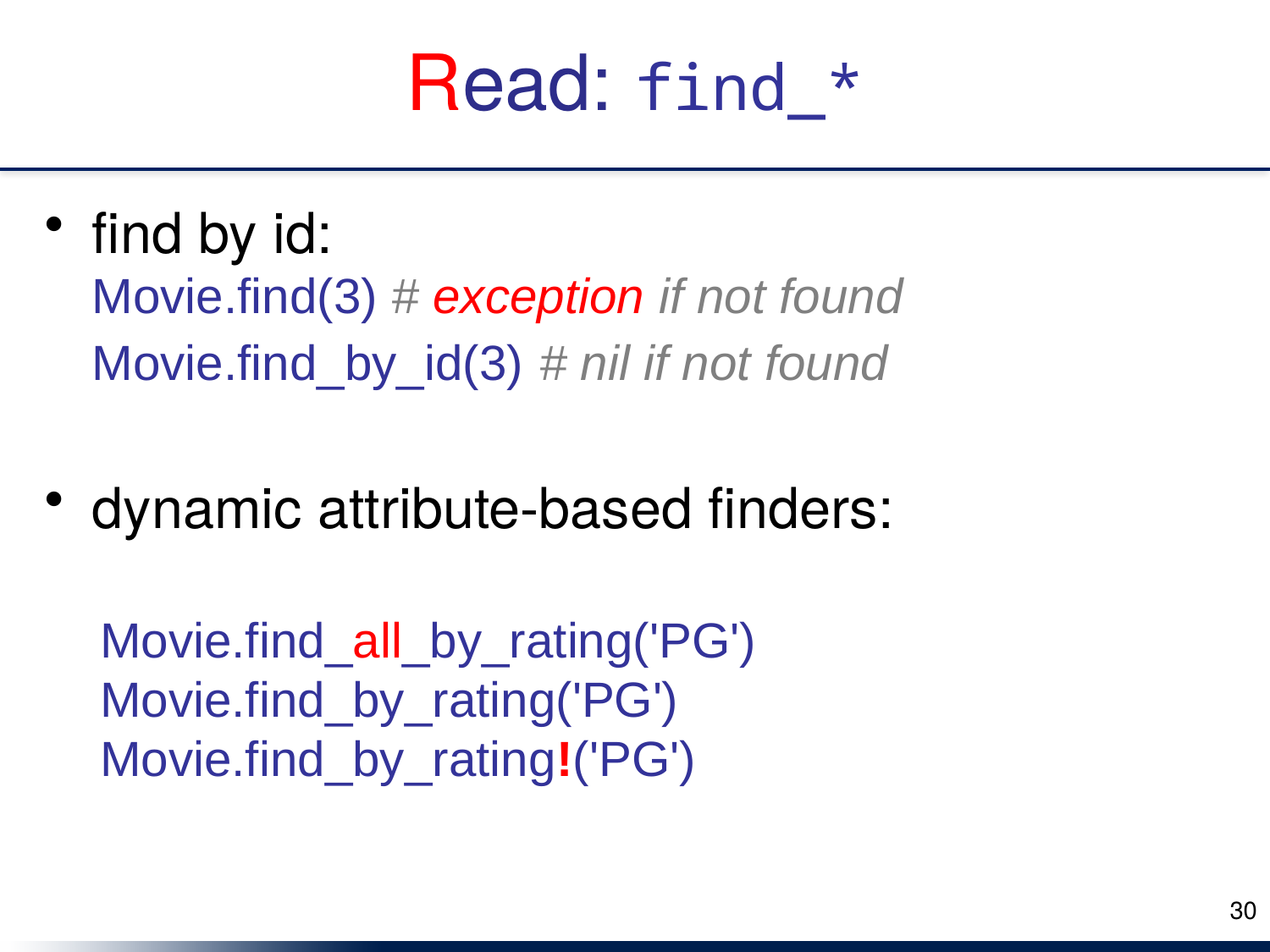

# Read: find_*
find by id:
Movie.find(3) # exception if not found
Movie.find_by_id(3) # nil if not found

dynamic attribute-based finders:
Movie.find_all_by_rating('PG')
Movie.find_by_rating('PG')
Movie.find_by_rating!('PG')
30